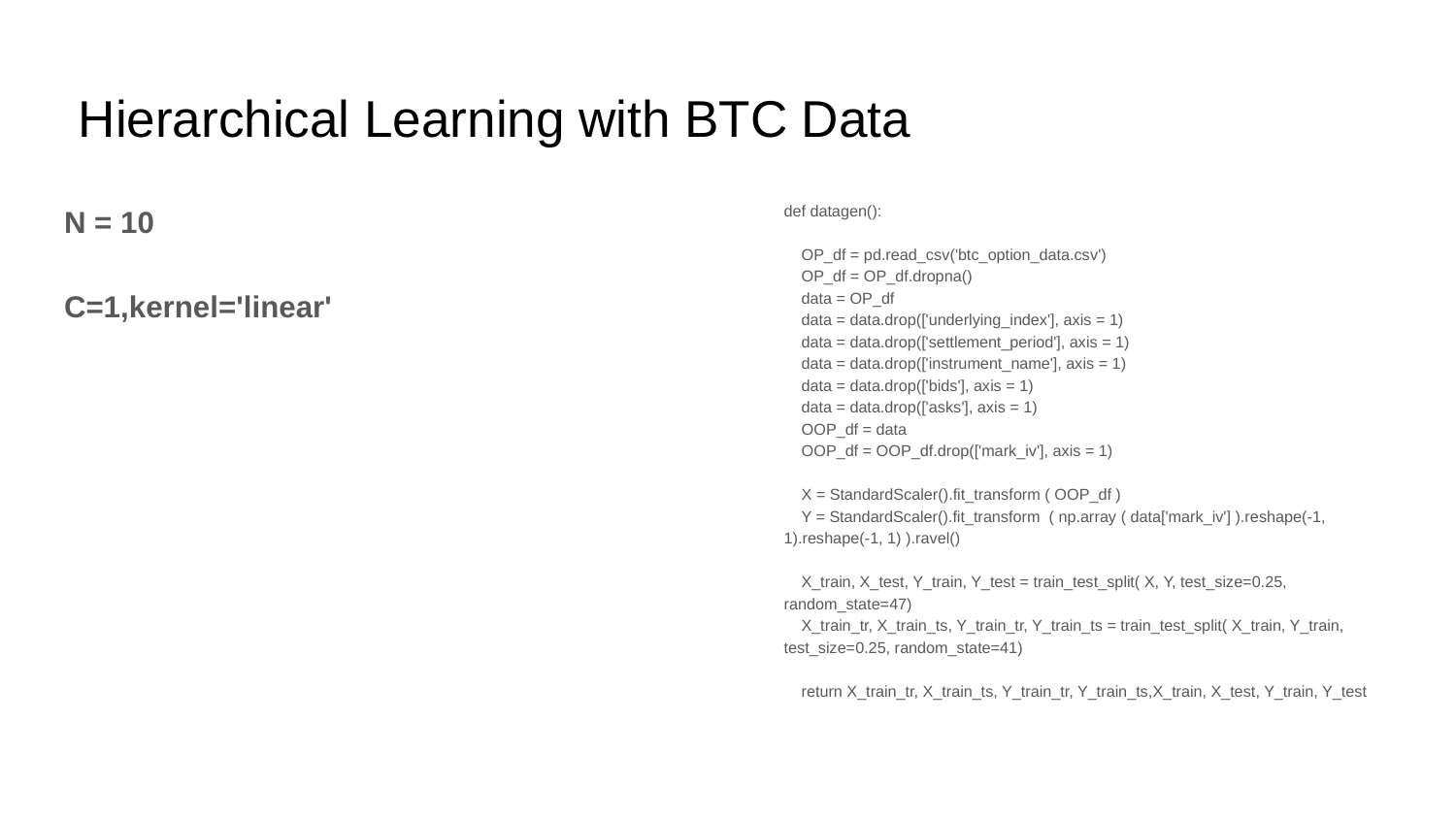

# Hierarchical Learning with BTC Data
N = 10

C=1,kernel='linear'
def datagen():

    OP_df = pd.read_csv('btc_option_data.csv')
    OP_df = OP_df.dropna()
    data = OP_df
    data = data.drop(['underlying_index'], axis = 1)
    data = data.drop(['settlement_period'], axis = 1)
    data = data.drop(['instrument_name'], axis = 1)
    data = data.drop(['bids'], axis = 1)
    data = data.drop(['asks'], axis = 1)
    OOP_df = data
    OOP_df = OOP_df.drop(['mark_iv'], axis = 1)

    X = StandardScaler().fit_transform ( OOP_df )
    Y = StandardScaler().fit_transform  ( np.array ( data['mark_iv'] ).reshape(-1, 1).reshape(-1, 1) ).ravel()

    X_train, X_test, Y_train, Y_test = train_test_split( X, Y, test_size=0.25, random_state=47)
    X_train_tr, X_train_ts, Y_train_tr, Y_train_ts = train_test_split( X_train, Y_train, test_size=0.25, random_state=41)

    return X_train_tr, X_train_ts, Y_train_tr, Y_train_ts,X_train, X_test, Y_train, Y_test